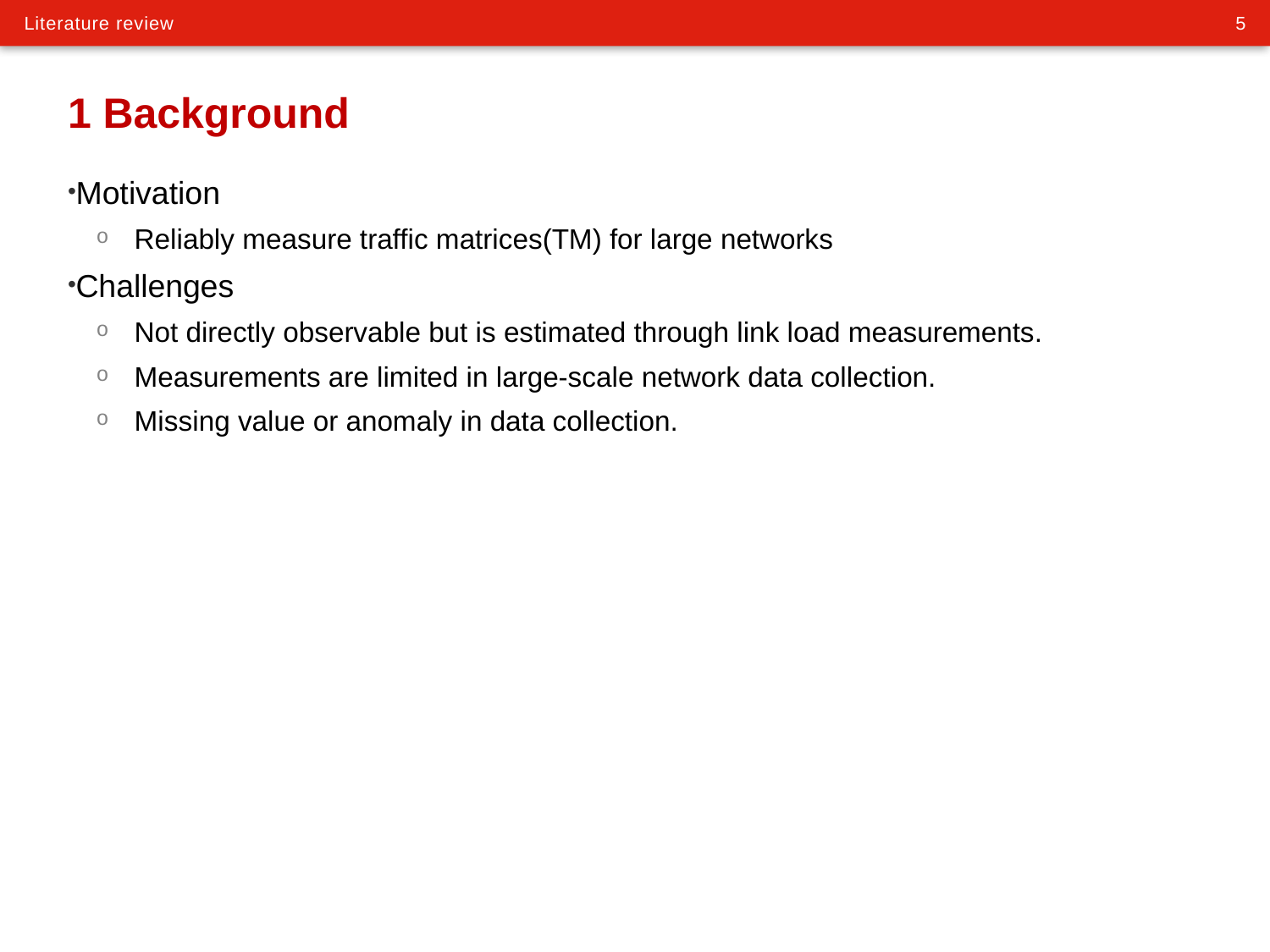

# 1 Background
Motivation
Reliably measure traffic matrices(TM) for large networks
Challenges
Not directly observable but is estimated through link load measurements.
Measurements are limited in large-scale network data collection.
Missing value or anomaly in data collection.